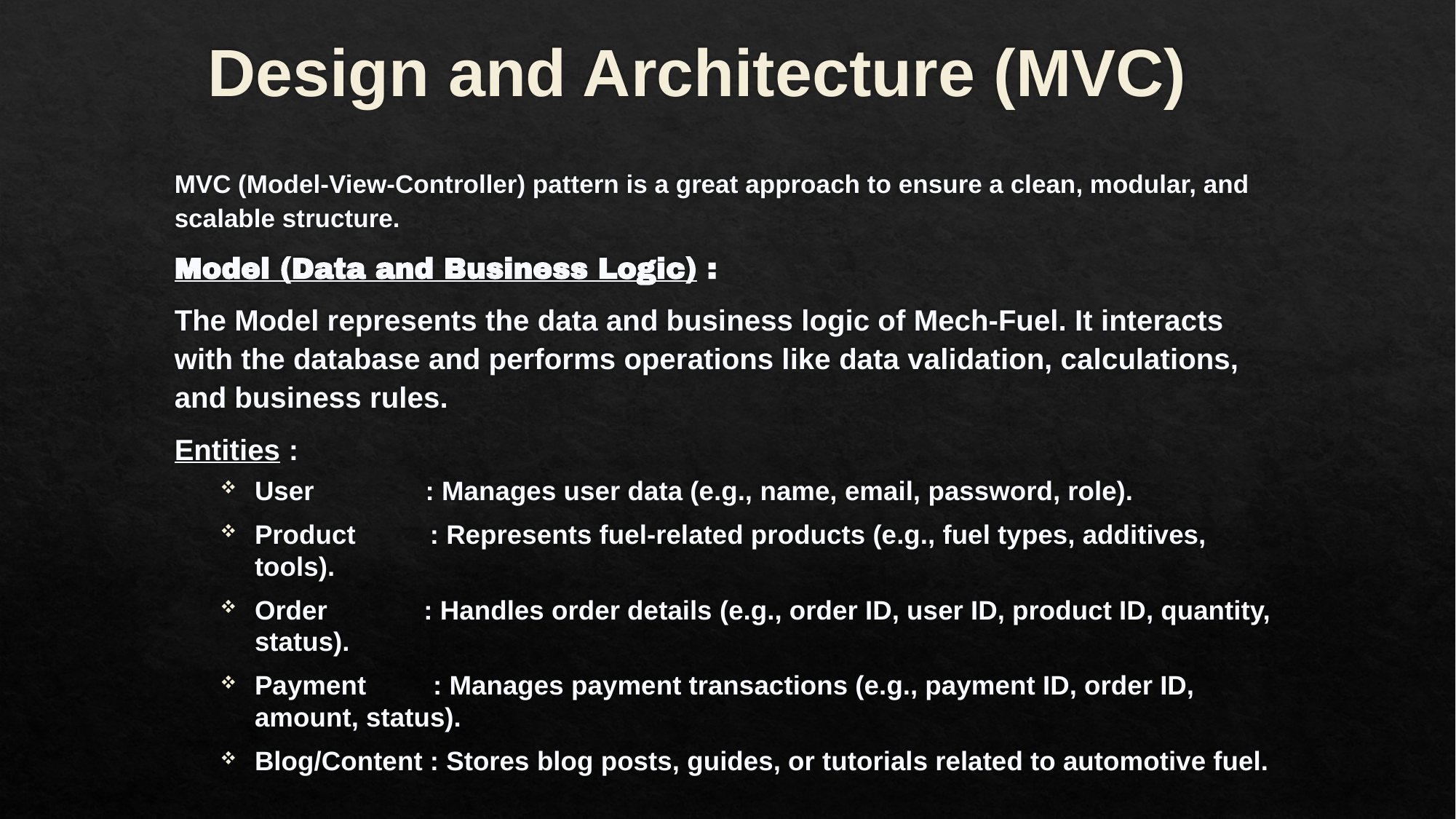

# Design and Architecture (MVC)

MVC (Model-View-Controller) pattern is a great approach to ensure a clean, modular, and scalable structure.
Model (Data and Business Logic) :
The Model represents the data and business logic of Mech-Fuel. It interacts with the database and performs operations like data validation, calculations, and business rules.
Entities :
User               : Manages user data (e.g., name, email, password, role).
Product          : Represents fuel-related products (e.g., fuel types, additives, tools).
Order             : Handles order details (e.g., order ID, user ID, product ID, quantity, status).
Payment         : Manages payment transactions (e.g., payment ID, order ID, amount, status).
Blog/Content : Stores blog posts, guides, or tutorials related to automotive fuel.